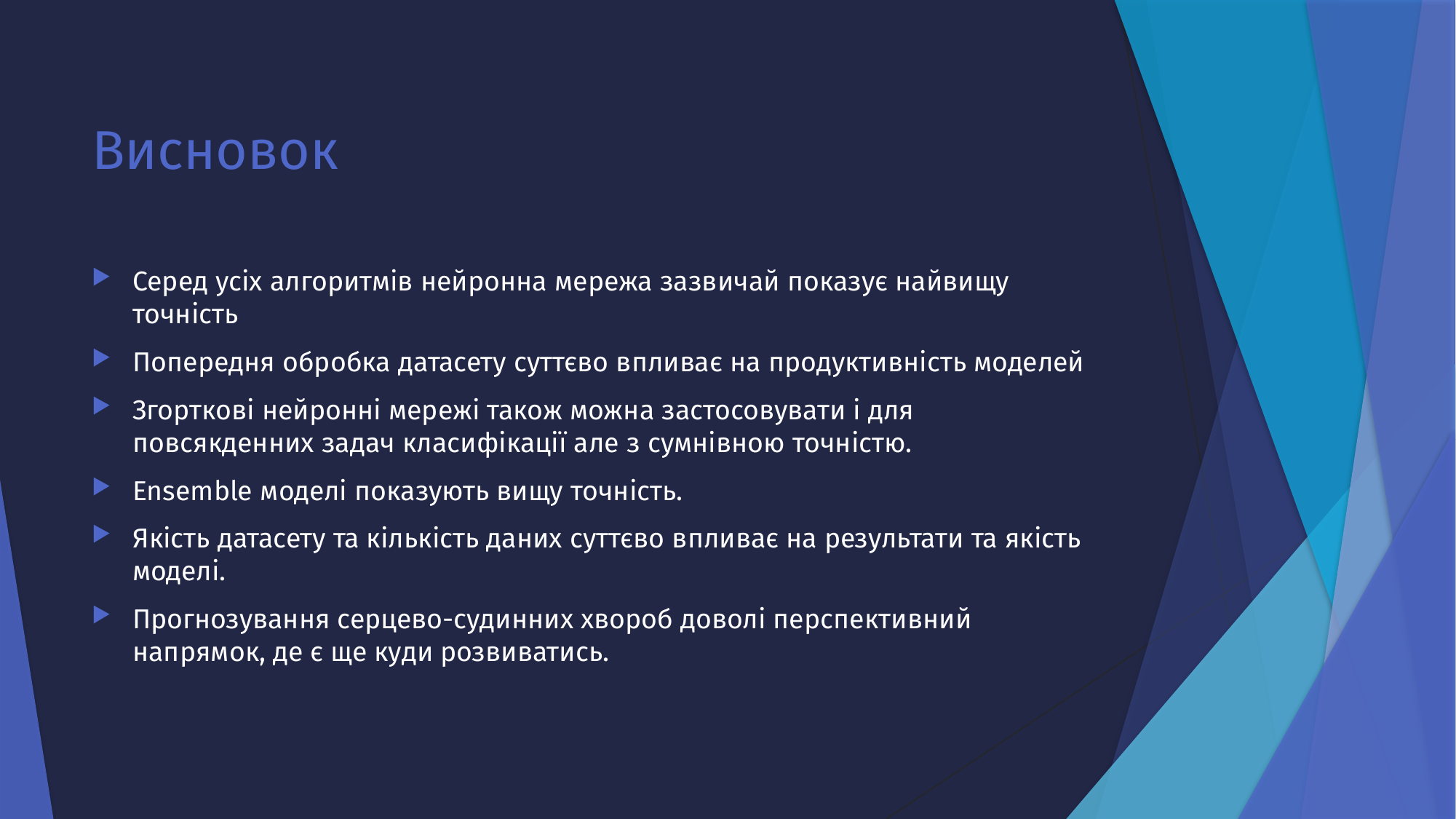

# Висновок
Серед усіх алгоритмів нейронна мережа зазвичай показує найвищу точність
Попередня обробка датасету суттєво впливає на продуктивність моделей
Згорткові нейронні мережі також можна застосовувати і для повсякденних задач класифікації але з сумнівною точністю.
Ensemble моделі показують вищу точність.
Якість датасету та кількість даних суттєво впливає на результати та якість моделі.
Прогнозування серцево-судинних хвороб доволі перспективний напрямок, де є ще куди розвиватись.